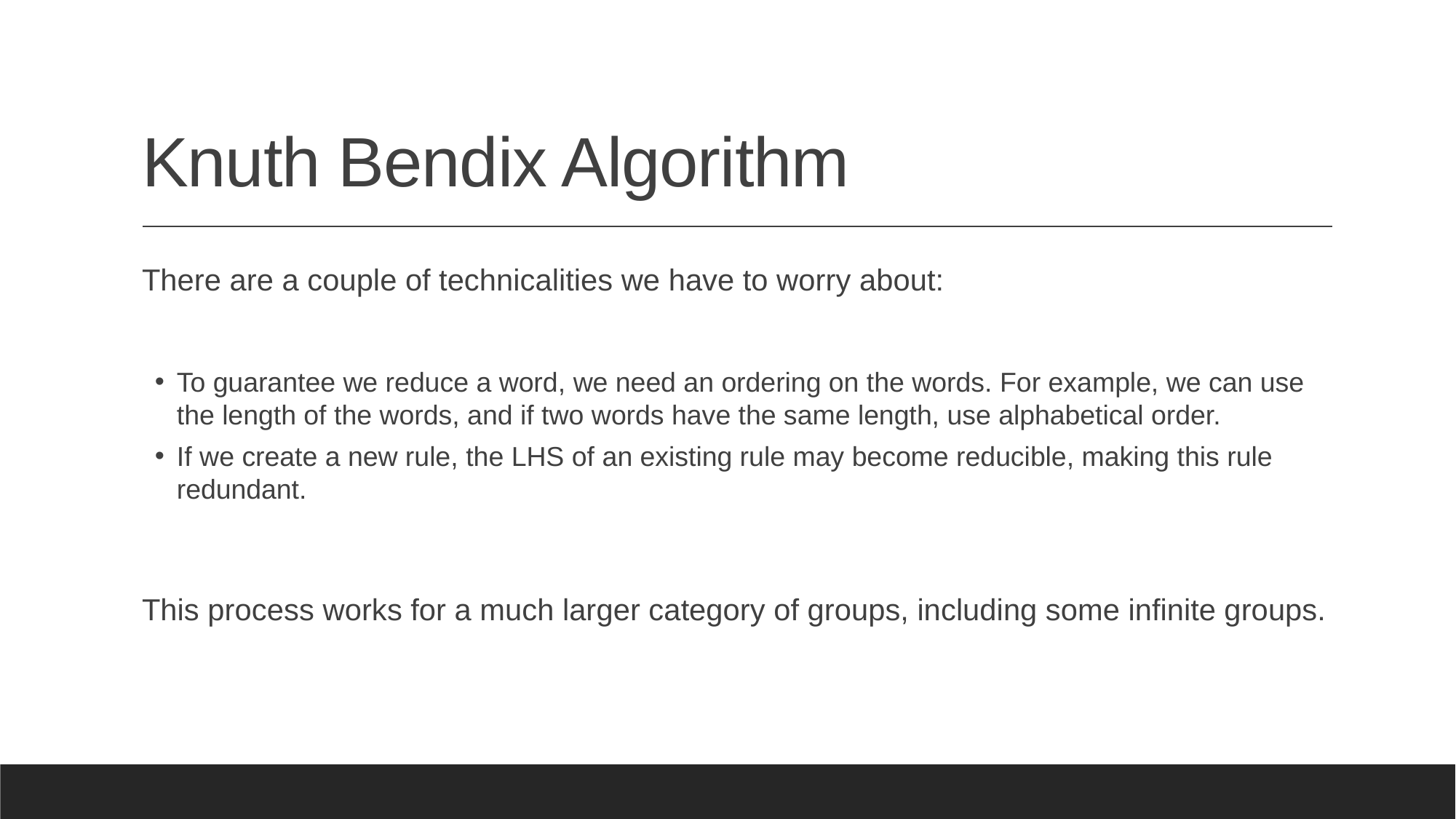

# Knuth Bendix Algorithm
There are a couple of technicalities we have to worry about:

To guarantee we reduce a word, we need an ordering on the words. For example, we can use the length of the words, and if two words have the same length, use alphabetical order.
If we create a new rule, the LHS of an existing rule may become reducible, making this rule redundant.

This process works for a much larger category of groups, including some infinite groups.